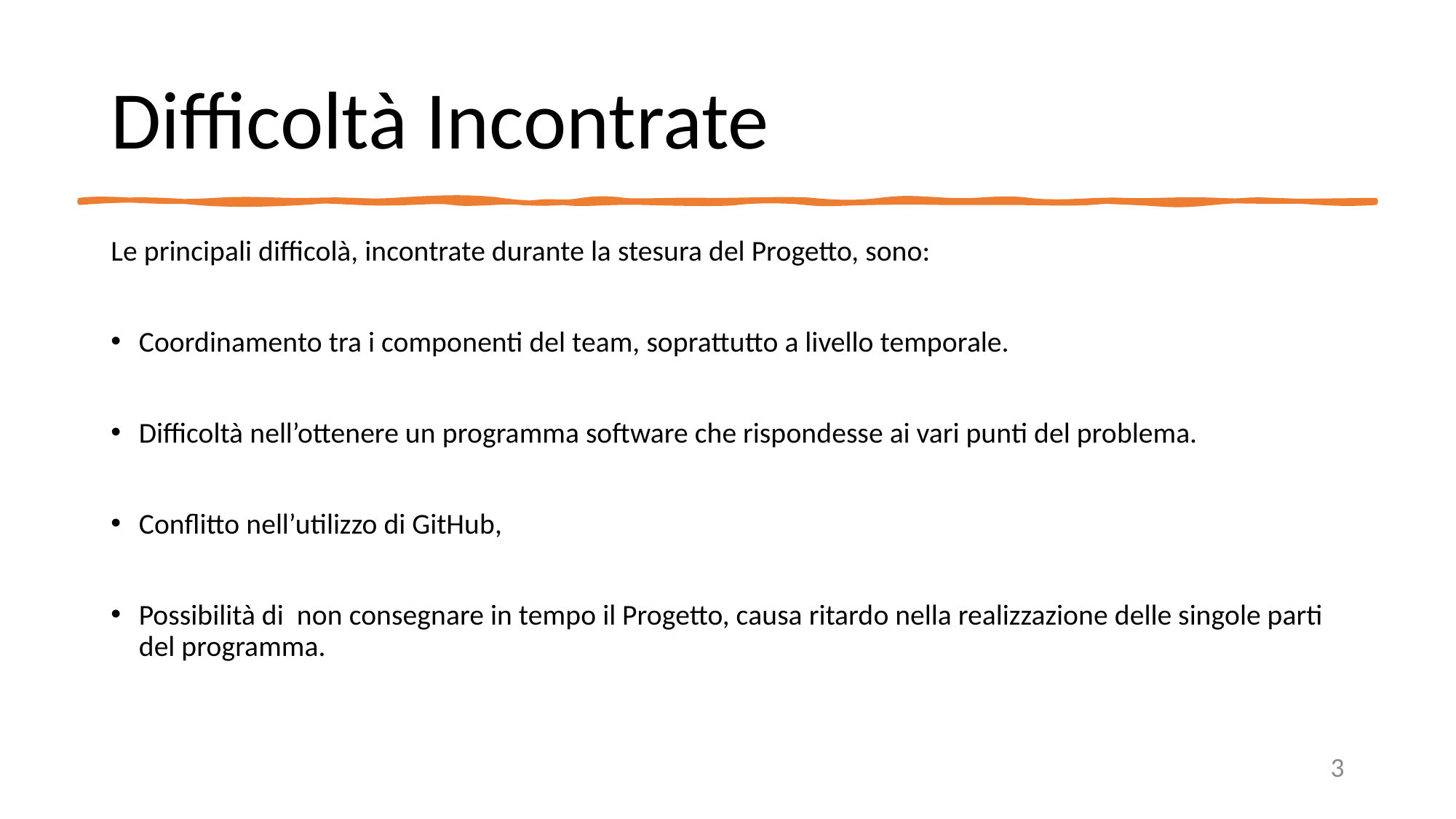

# Difficoltà Incontrate

Le principali difficolà, incontrate durante la stesura del Progetto, sono:

Coordinamento tra i componenti del team, soprattutto a livello temporale.

Difficoltà nell’ottenere un programma software che rispondesse ai vari punti del problema.

Conflitto nell’utilizzo di GitHub,

Possibilità di  non consegnare in tempo il Progetto, causa ritardo nella realizzazione delle singole parti del programma.

3